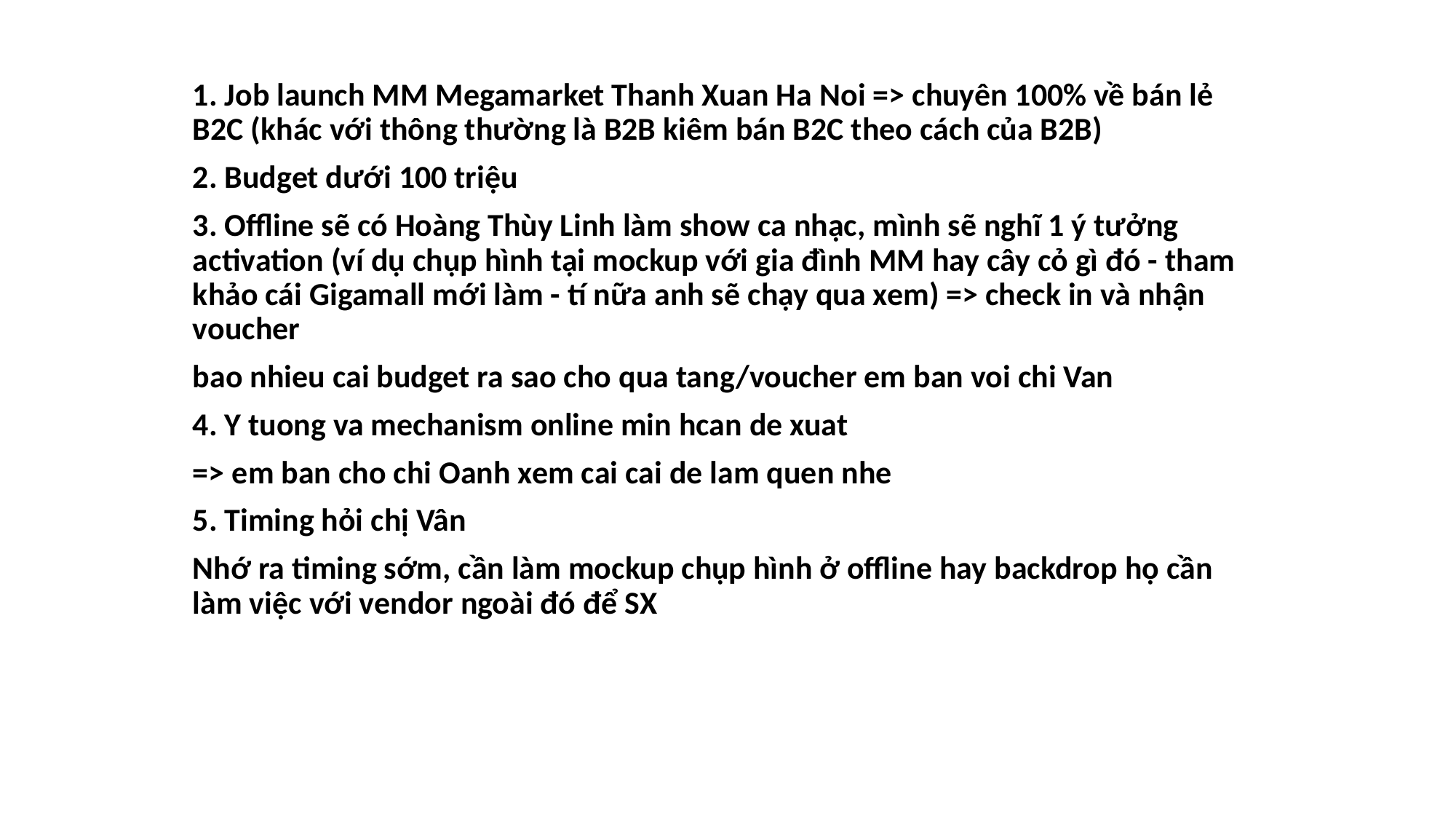

1. Job launch MM Megamarket Thanh Xuan Ha Noi => chuyên 100% về bán lẻ B2C (khác với thông thường là B2B kiêm bán B2C theo cách của B2B)
2. Budget dưới 100 triệu
3. Offline sẽ có Hoàng Thùy Linh làm show ca nhạc, mình sẽ nghĩ 1 ý tưởng activation (ví dụ chụp hình tại mockup với gia đình MM hay cây cỏ gì đó - tham khảo cái Gigamall mới làm - tí nữa anh sẽ chạy qua xem) => check in và nhận voucher
bao nhieu cai budget ra sao cho qua tang/voucher em ban voi chi Van
4. Y tuong va mechanism online min hcan de xuat
=> em ban cho chi Oanh xem cai cai de lam quen nhe
5. Timing hỏi chị Vân
Nhớ ra timing sớm, cần làm mockup chụp hình ở offline hay backdrop họ cần làm việc với vendor ngoài đó để SX